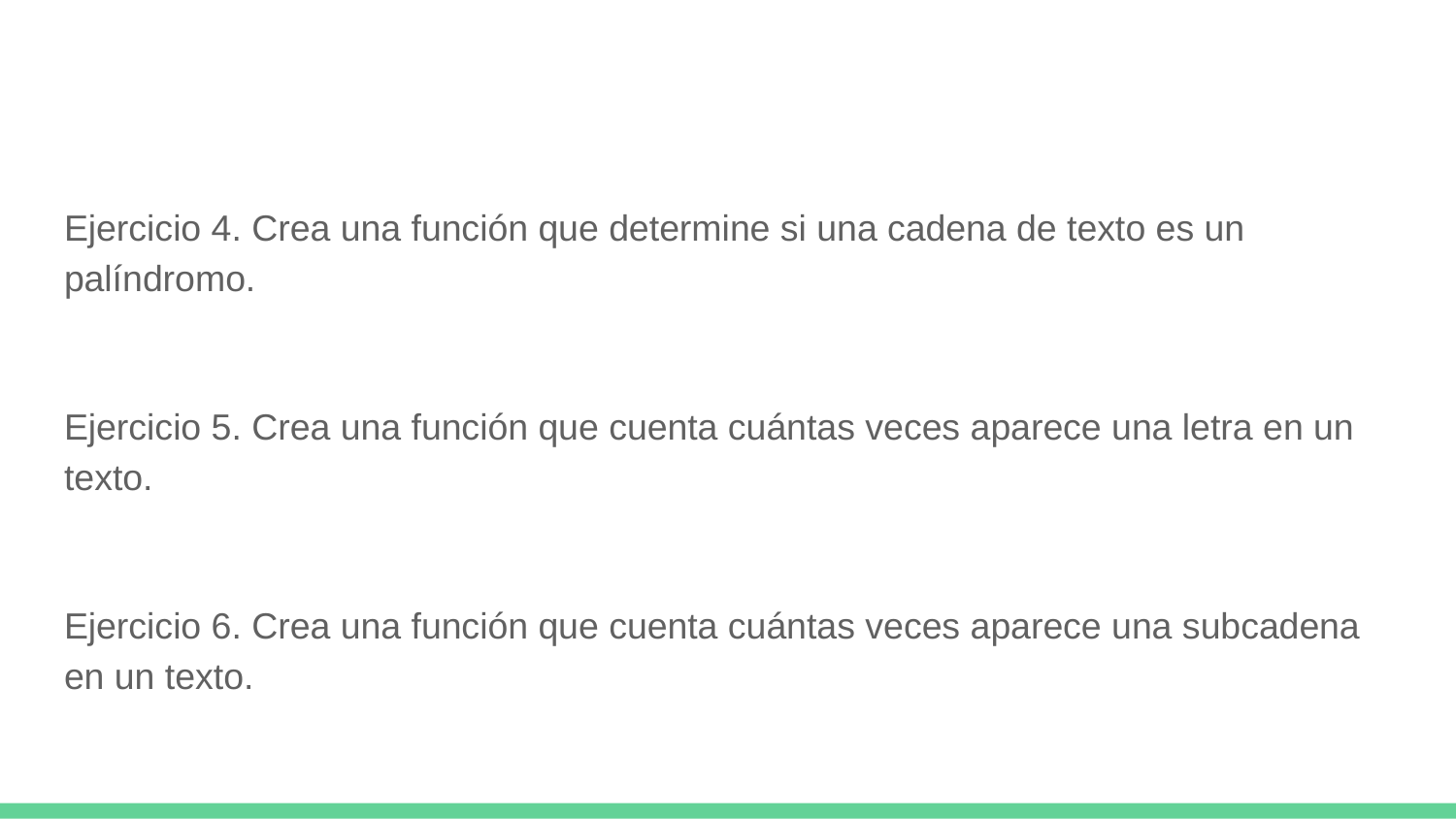

#
Ejercicio 4. Crea una función que determine si una cadena de texto es un palíndromo.

Ejercicio 5. Crea una función que cuenta cuántas veces aparece una letra en un texto.

Ejercicio 6. Crea una función que cuenta cuántas veces aparece una subcadena en un texto.